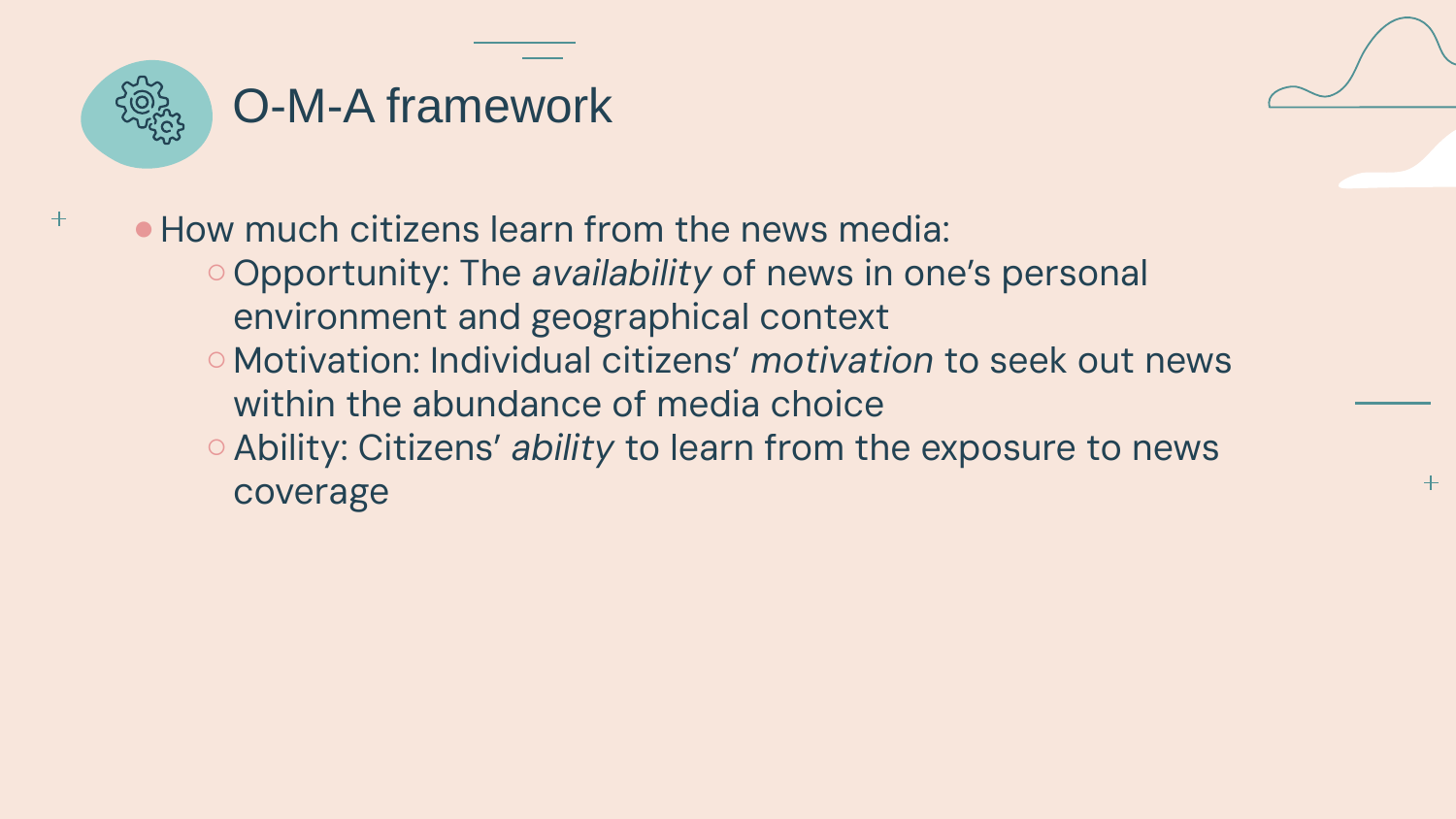

# O-M-A framework
How much citizens learn from the news media:
Opportunity: The availability of news in one’s personal environment and geographical context
Motivation: Individual citizens’ motivation to seek out news within the abundance of media choice
Ability: Citizens’ ability to learn from the exposure to news coverage